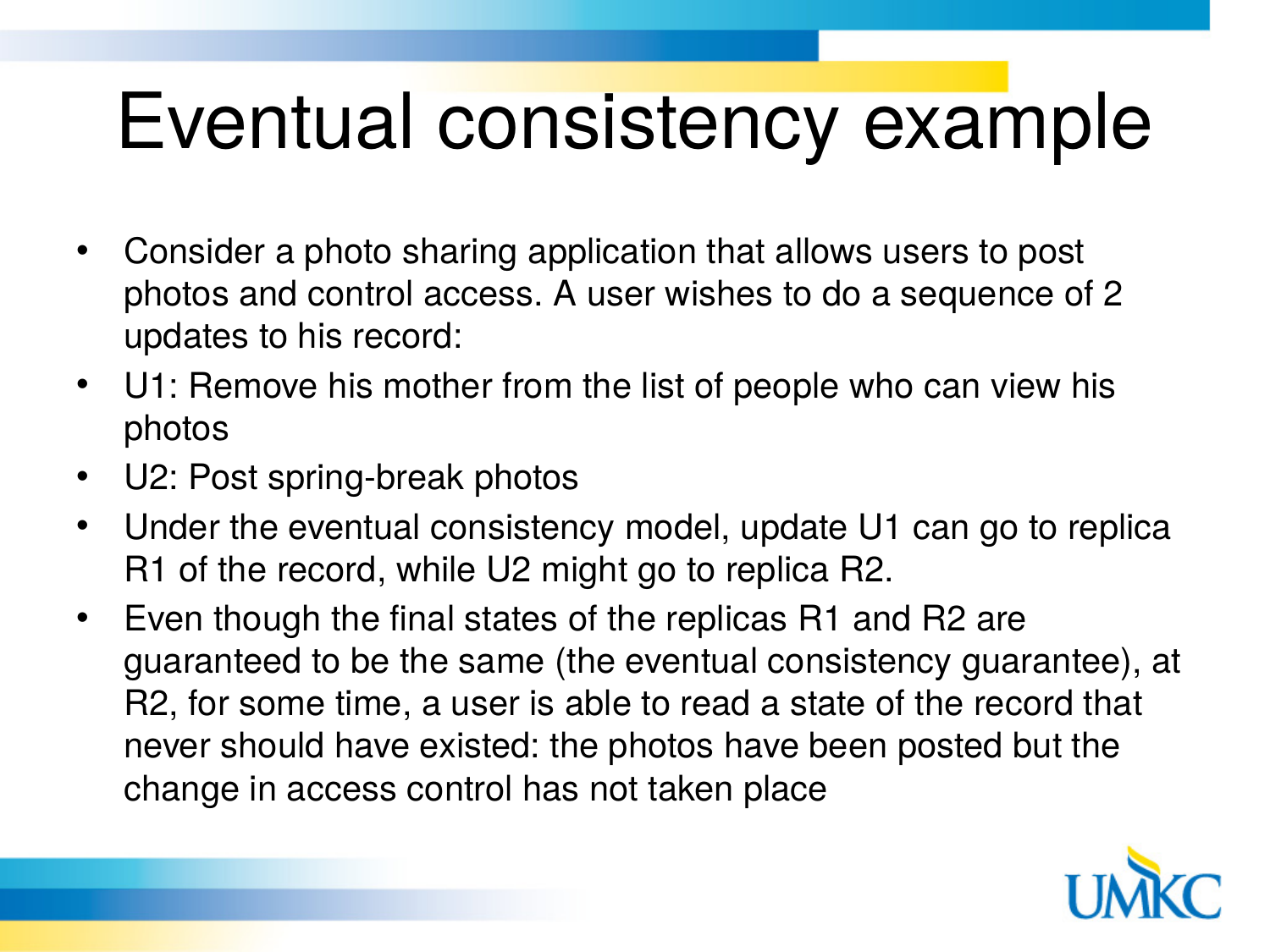

# Eventual consistency example
Consider a photo sharing application that allows users to post photos and control access. A user wishes to do a sequence of 2 updates to his record:
U1: Remove his mother from the list of people who can view his photos
U2: Post spring-break photos
Under the eventual consistency model, update U1 can go to replica R1 of the record, while U2 might go to replica R2.
Even though the final states of the replicas R1 and R2 are guaranteed to be the same (the eventual consistency guarantee), at R2, for some time, a user is able to read a state of the record that never should have existed: the photos have been posted but the change in access control has not taken place